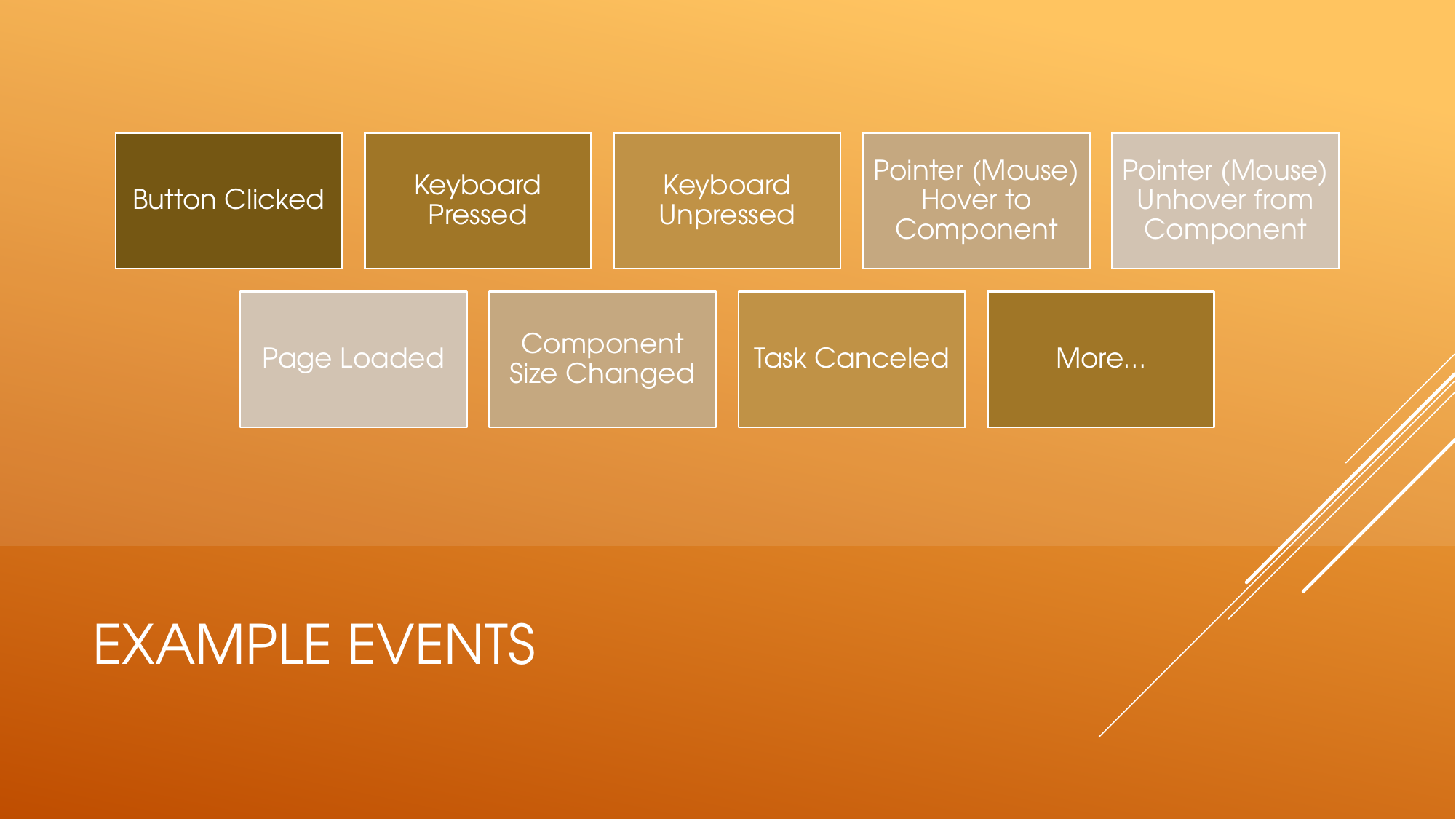

Button Clicked
Keyboard Pressed
Keyboard Unpressed
Pointer (Mouse) Hover to Component
Pointer (Mouse) Unhover from Component
Page Loaded
Component Size Changed
Task Canceled
More…
# Example Events